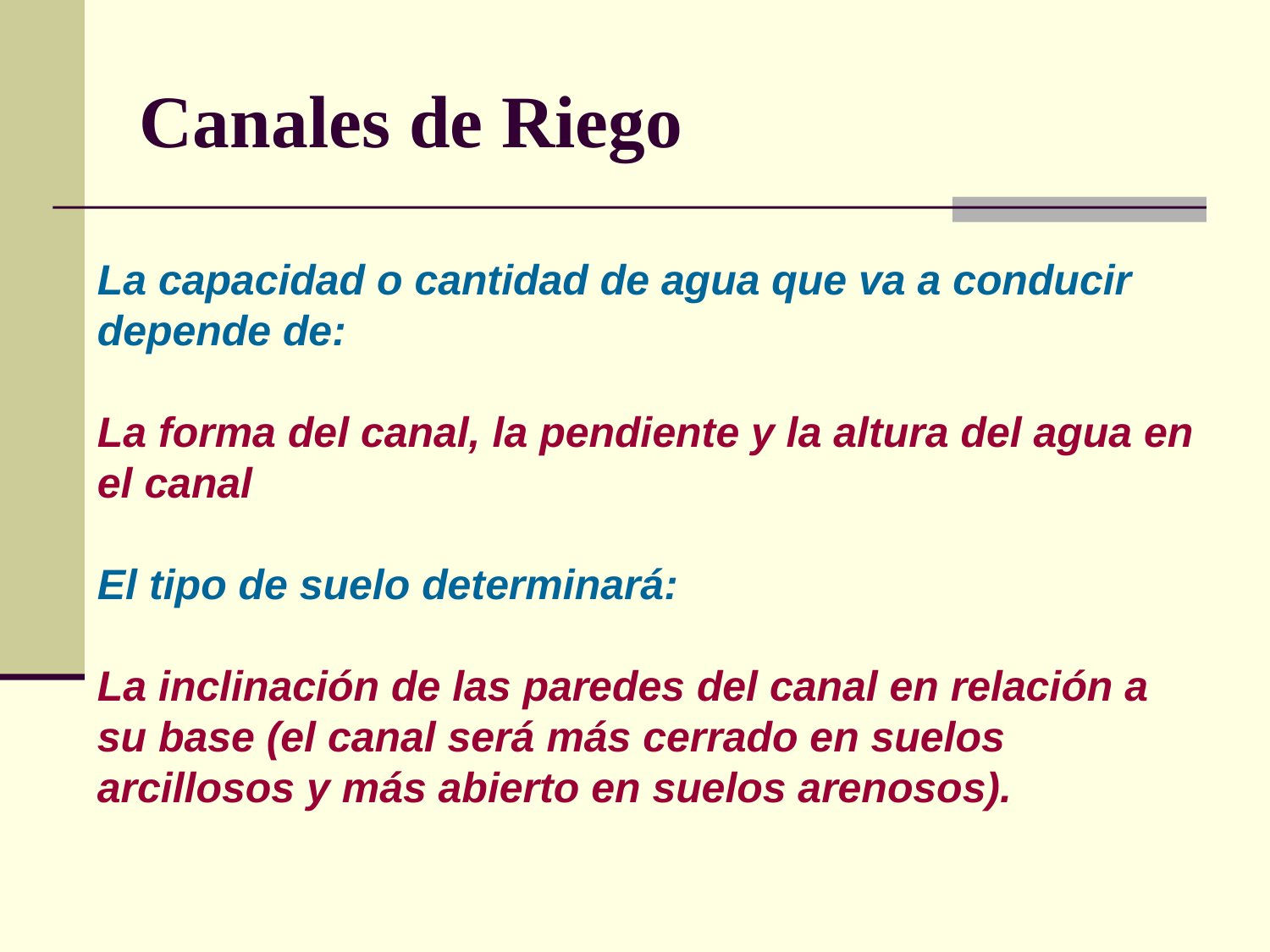

Canales de Riego
La capacidad o cantidad de agua que va a conducir depende de:

La forma del canal, la pendiente y la altura del agua en el canal

El tipo de suelo determinará:

La inclinación de las paredes del canal en relación a su base (el canal será más cerrado en suelos arcillosos y más abierto en suelos arenosos).